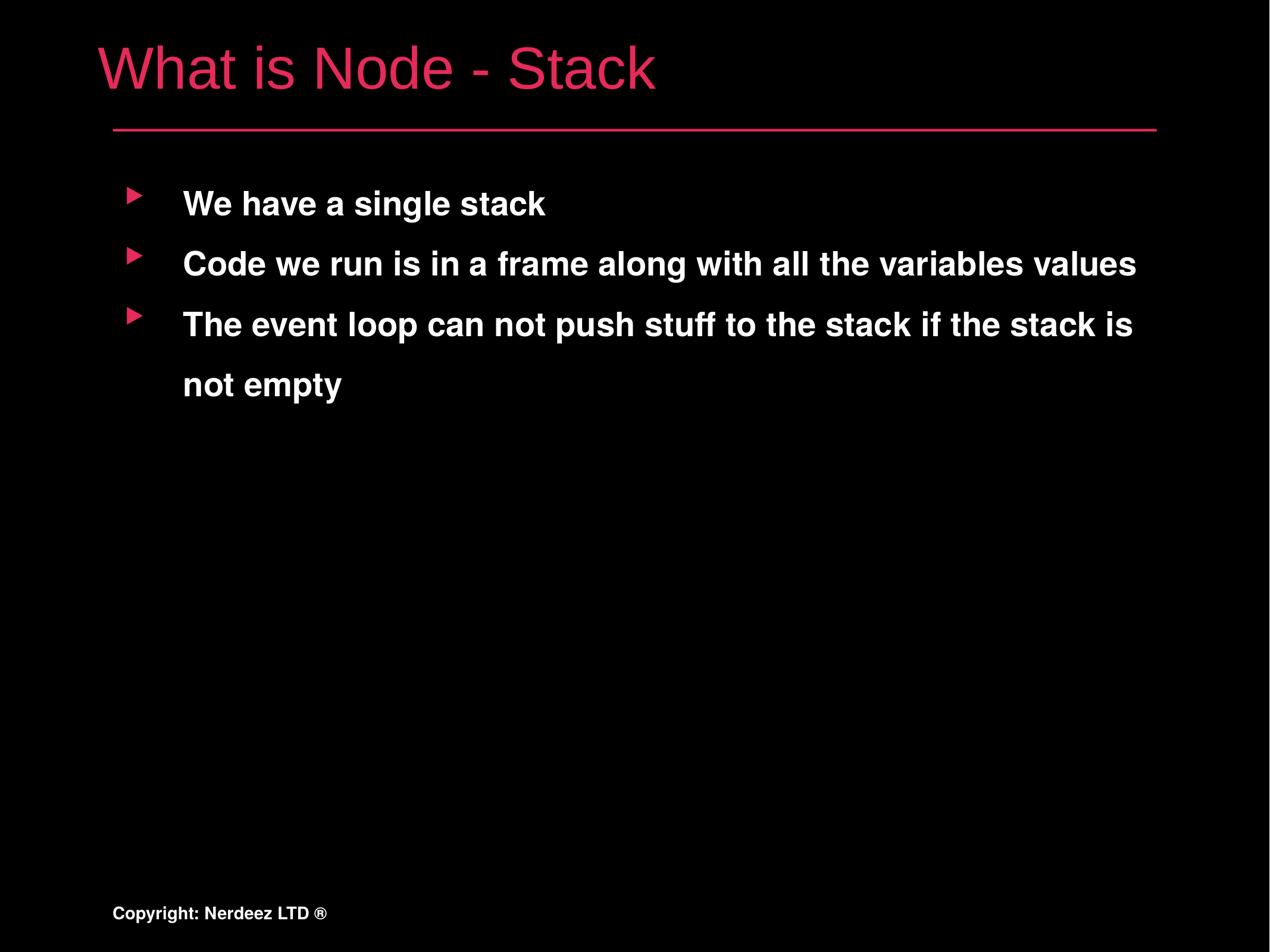

# What is Node - Stack

We have a single stack
Code we run is in a frame along with all the variables values
The event loop can not push stuff to the stack if the stack is not empty

Copyright: Nerdeez LTD ®